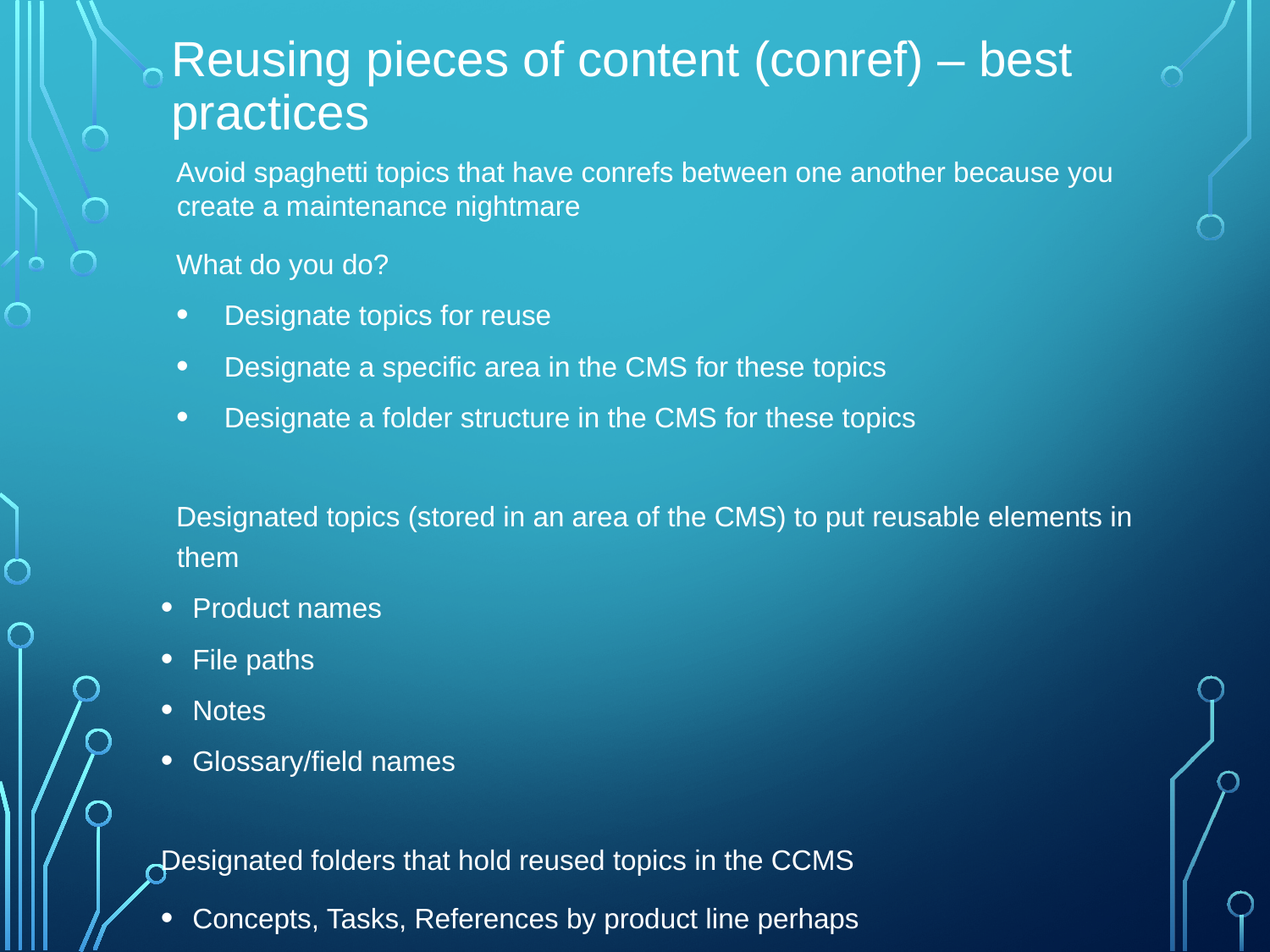

# Reusing pieces of content (conref) – best practices
Avoid spaghetti topics that have conrefs between one another because you create a maintenance nightmare
What do you do?
Designate topics for reuse
Designate a specific area in the CMS for these topics
Designate a folder structure in the CMS for these topics
Designated topics (stored in an area of the CMS) to put reusable elements in them
Product names
File paths
Notes
Glossary/field names
Designated folders that hold reused topics in the CCMS
Concepts, Tasks, References by product line perhaps